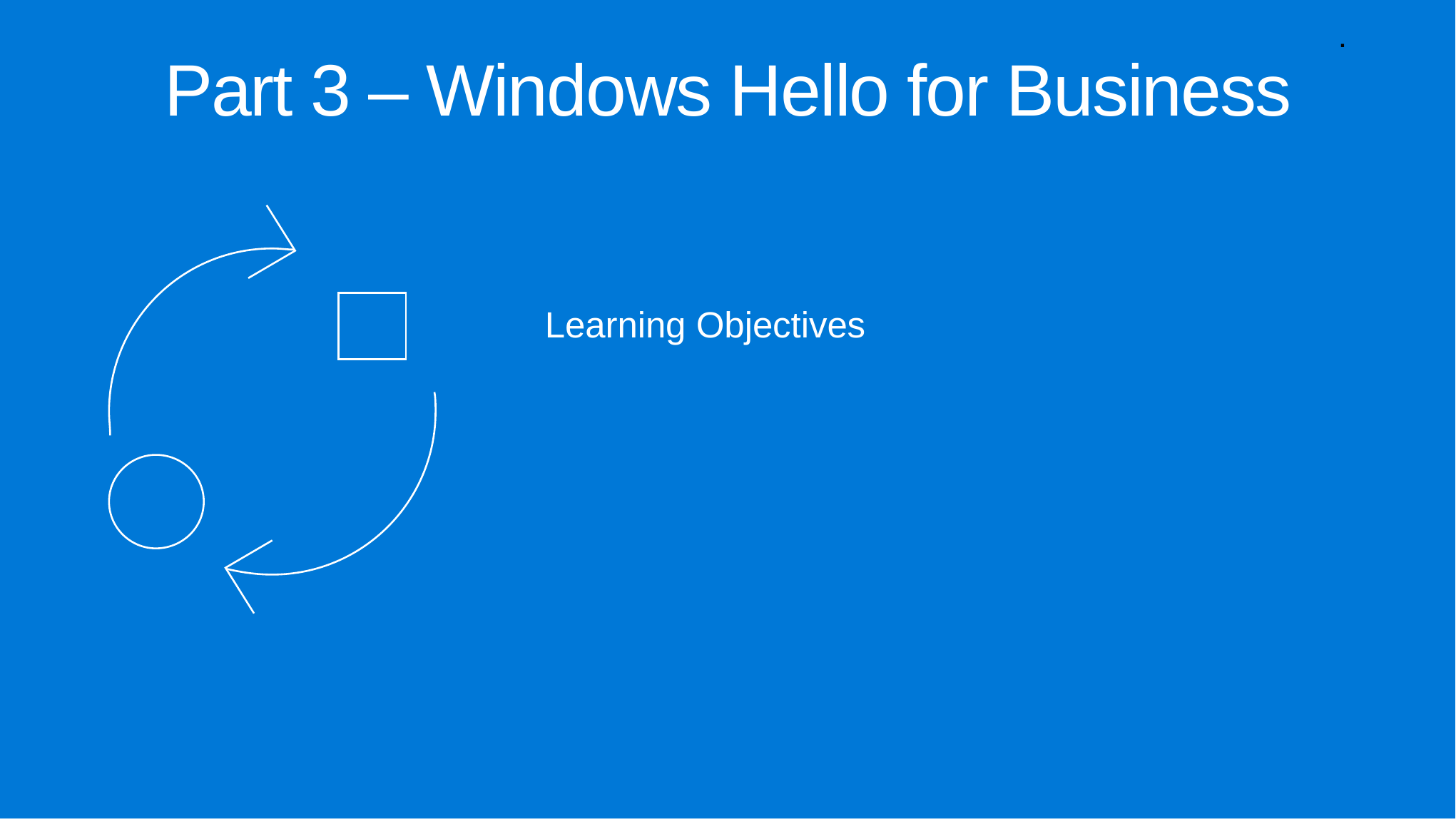

.
Part 3 – Windows Hello for Business

Learning Objectives